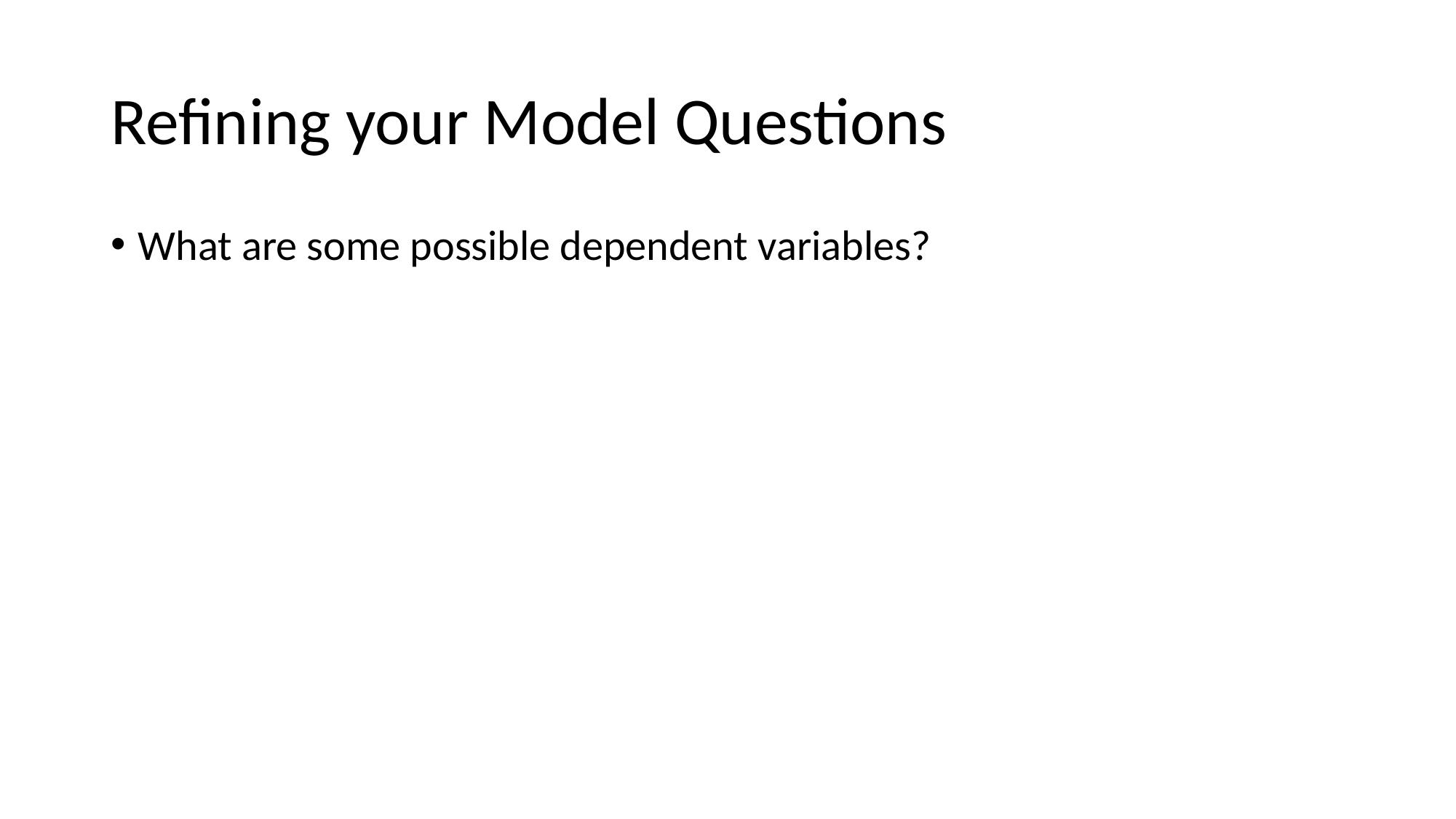

# Refining your Model Questions
What are some possible dependent variables?